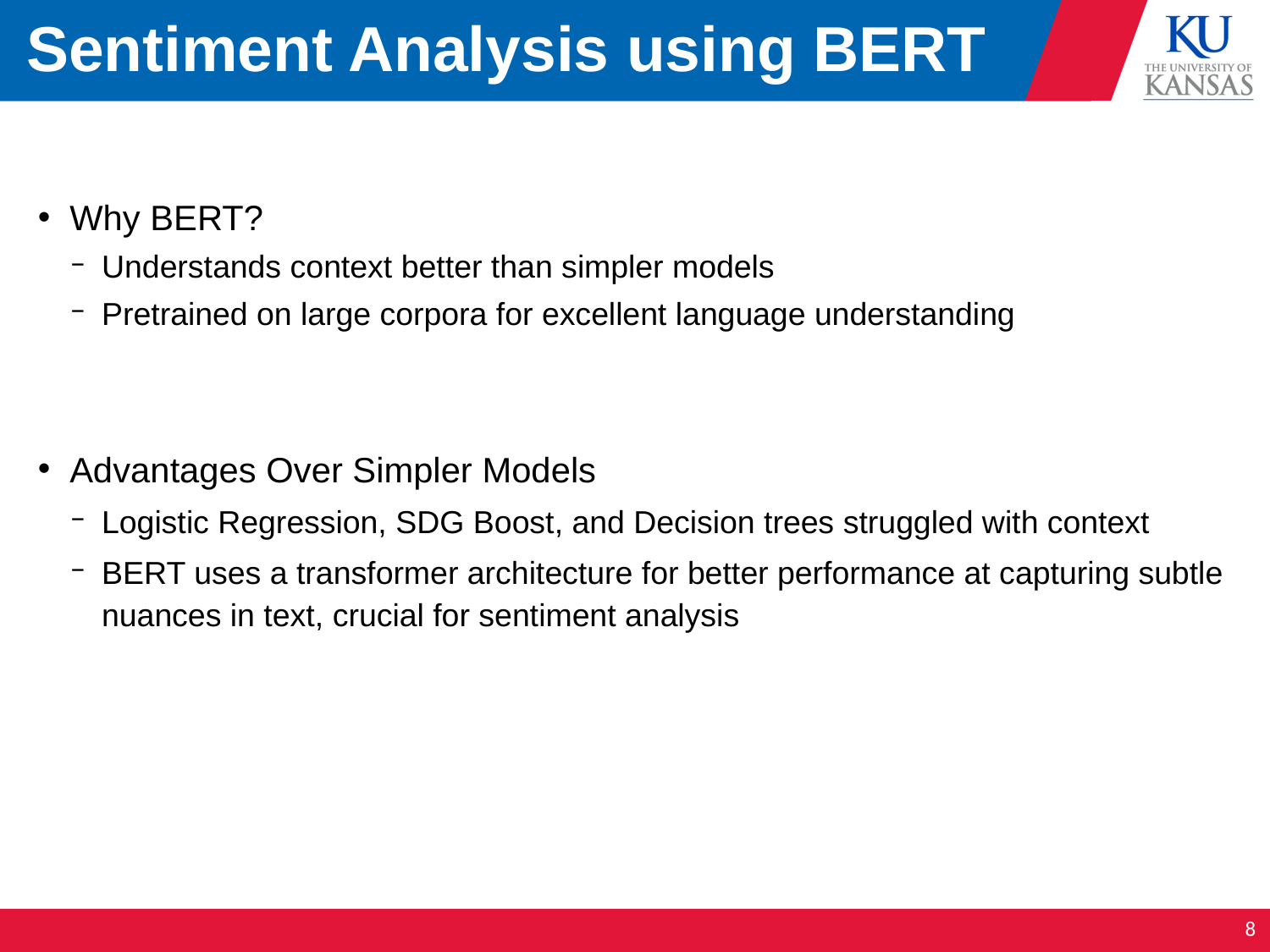

# Sentiment Analysis using BERT
Why BERT?
Understands context better than simpler models
Pretrained on large corpora for excellent language understanding

Advantages Over Simpler Models
Logistic Regression, SDG Boost, and Decision trees struggled with context
BERT uses a transformer architecture for better performance at capturing subtle nuances in text, crucial for sentiment analysis
8